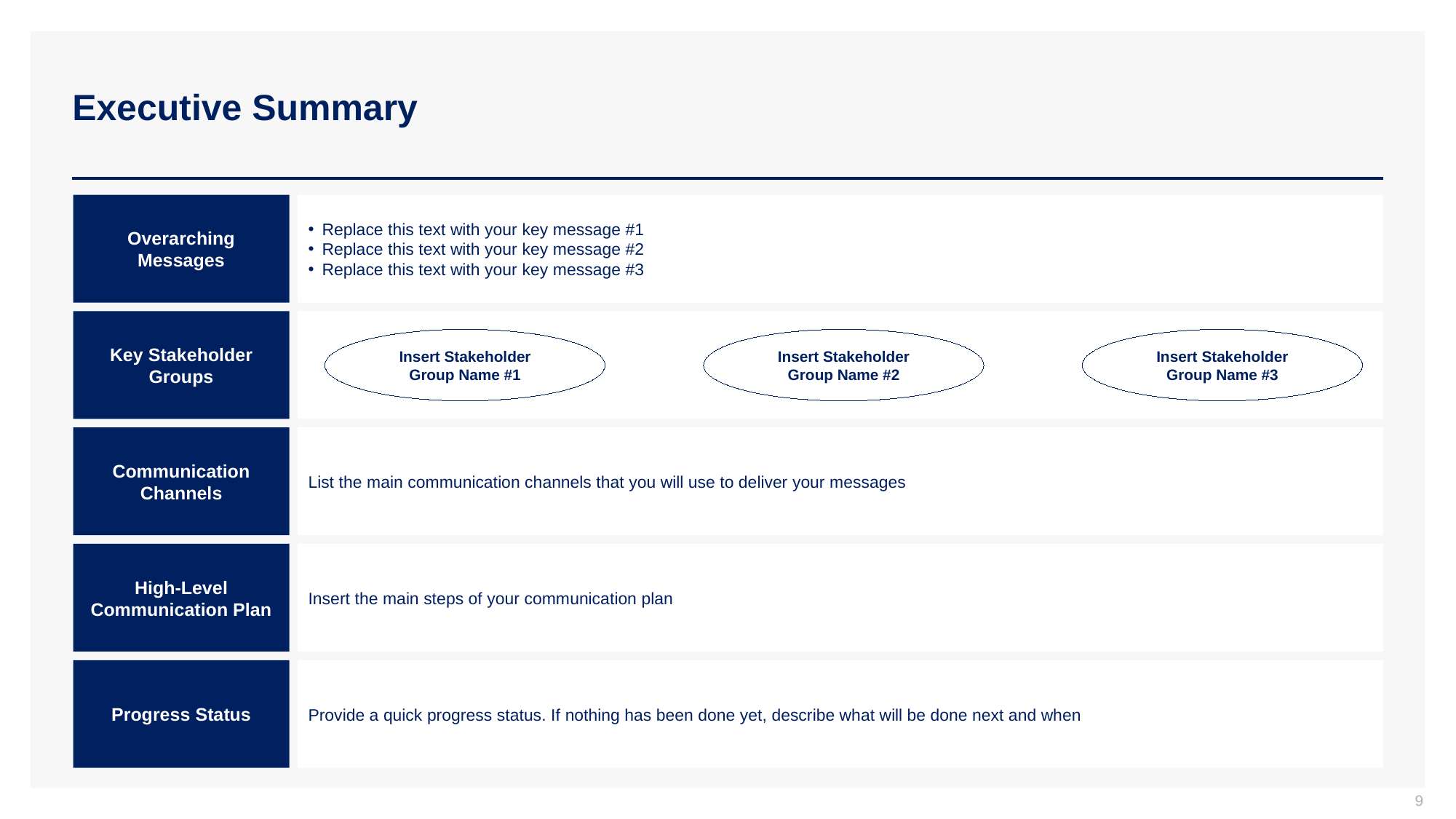

# Executive Summary
Overarching Messages
Replace this text with your key message #1
Replace this text with your key message #2
Replace this text with your key message #3
Key Stakeholder Groups

Insert Stakeholder Group Name #1
Insert Stakeholder Group Name #2
Insert Stakeholder Group Name #3
Communication Channels
List the main communication channels that you will use to deliver your messages
High-Level Communication Plan
Insert the main steps of your communication plan
Progress Status
Provide a quick progress status. If nothing has been done yet, describe what will be done next and when
9